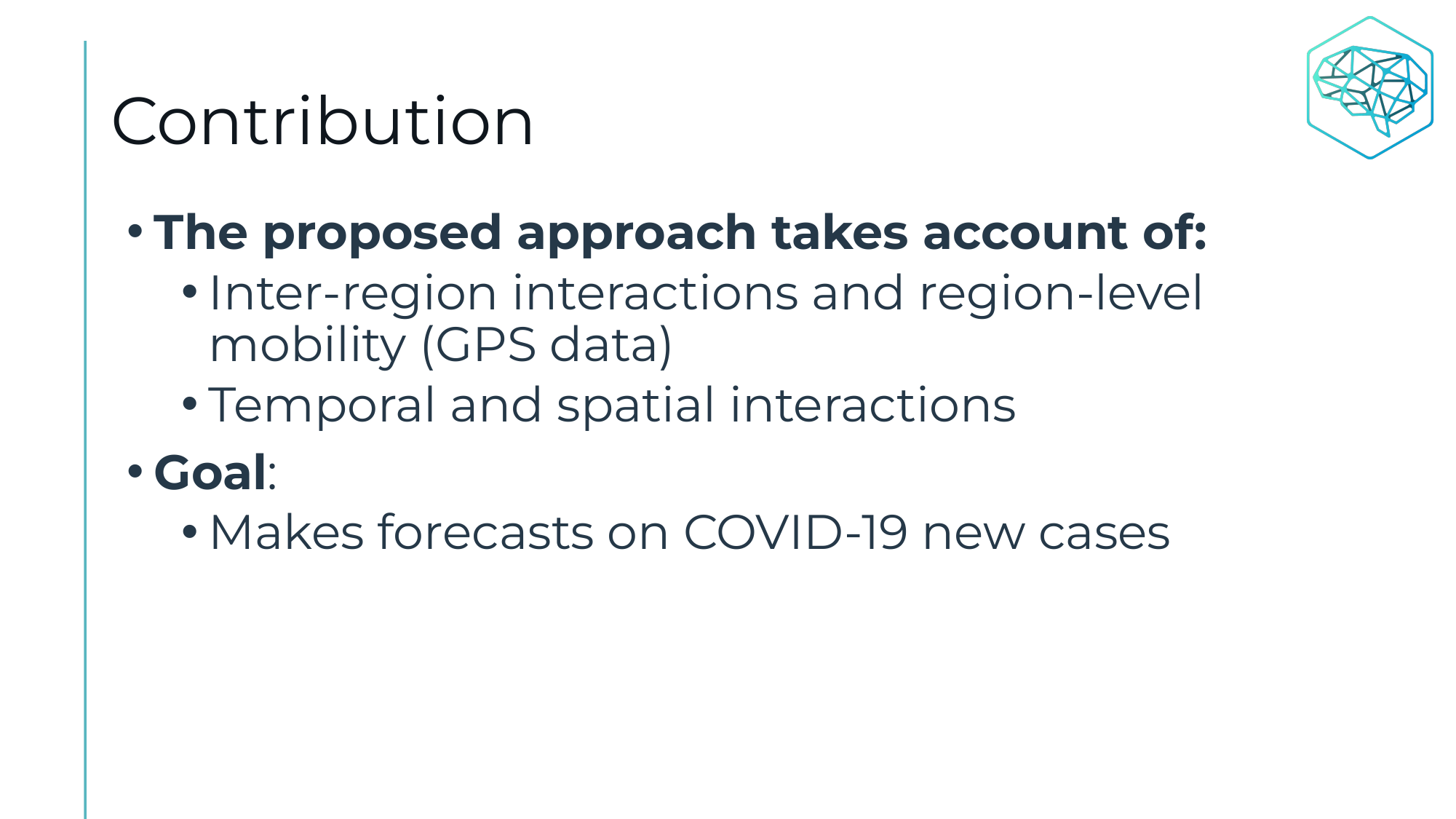

# Contribution
The proposed approach takes account of:
Inter-region interactions and region-level mobility (GPS data)
Temporal and spatial interactions
Goal:
Makes forecasts on COVID-19 new cases